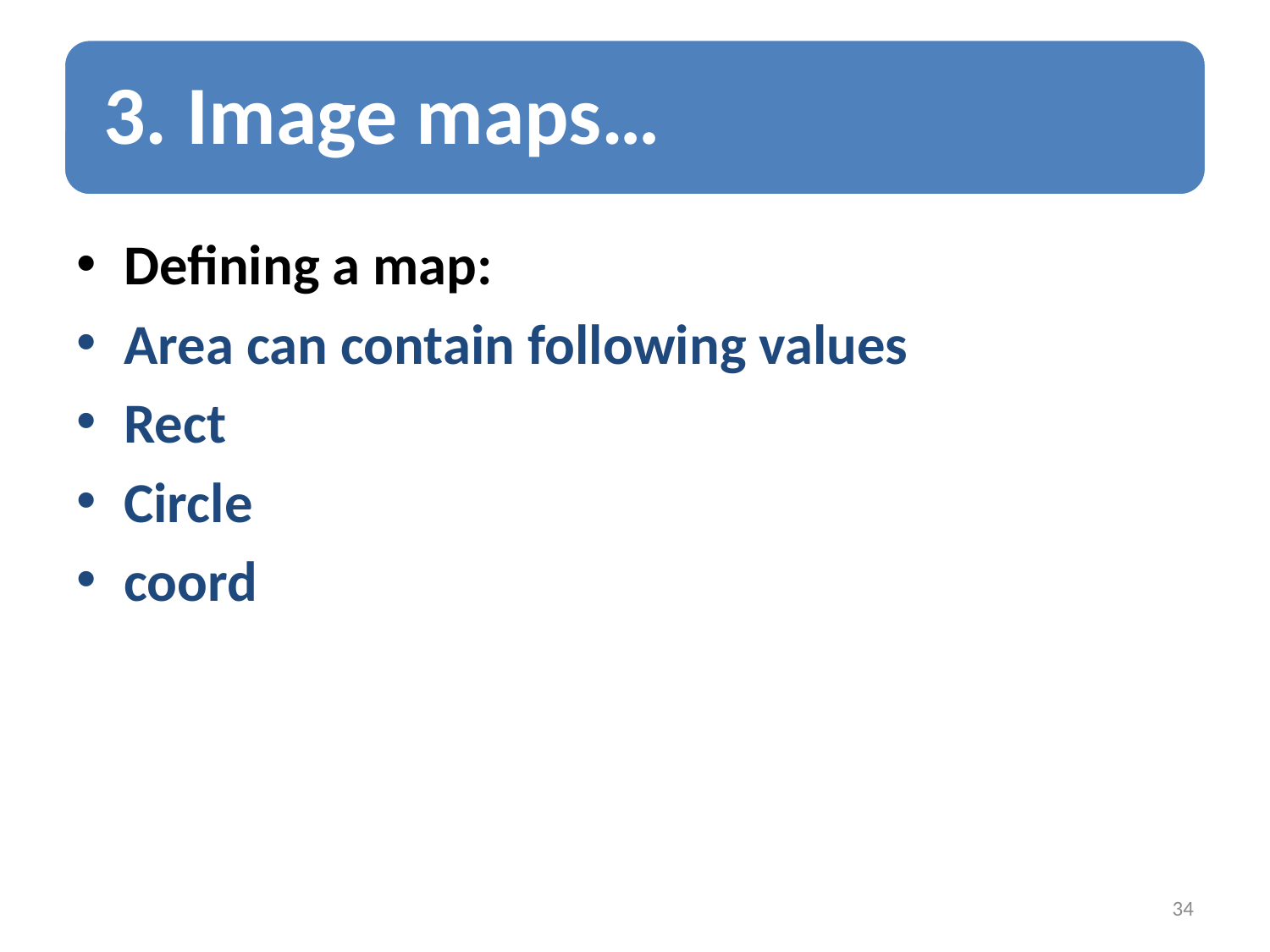

3. Image maps…
Defining a map:
Area can contain following values
Rect
Circle
coord
34